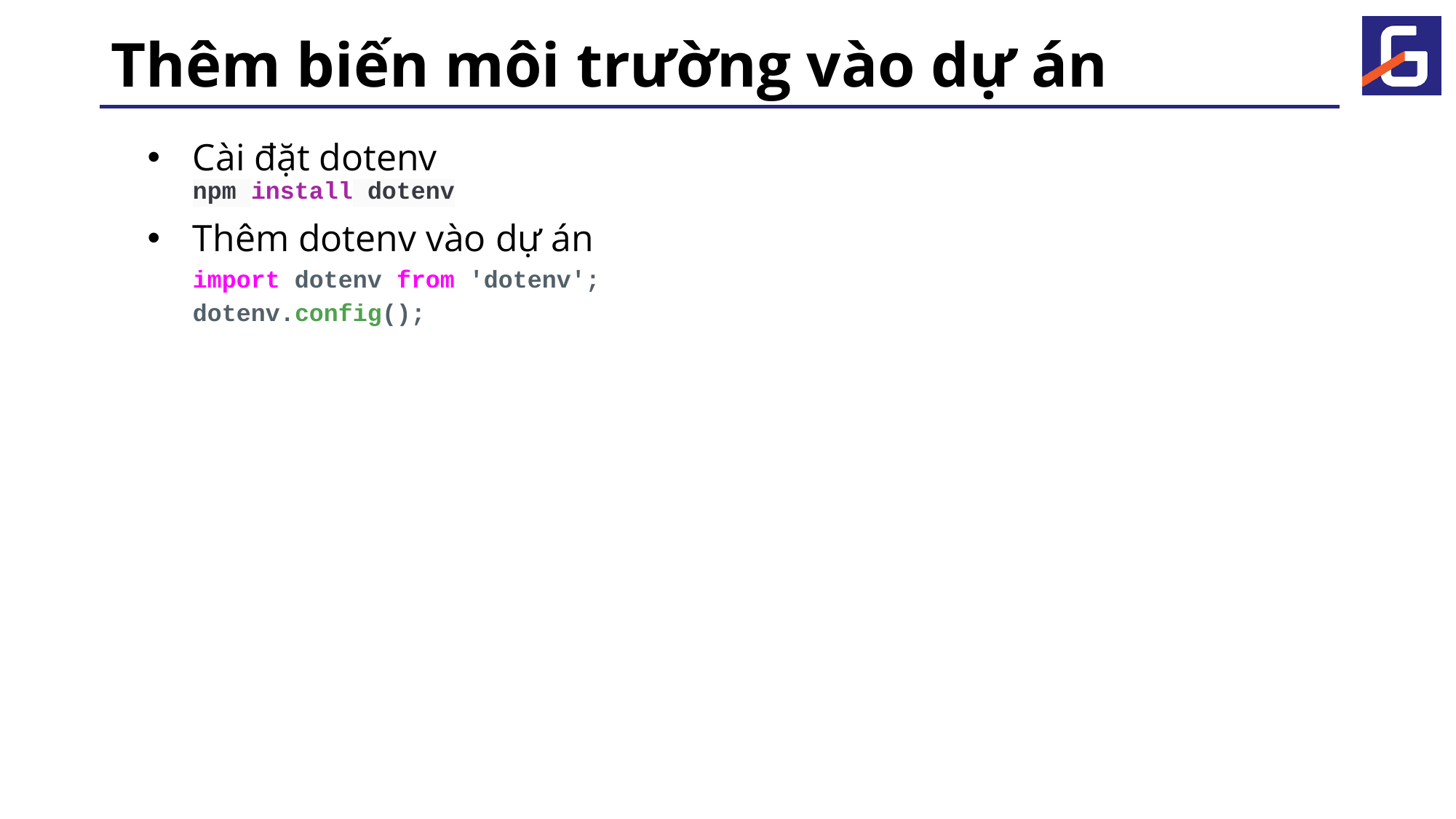

# Thêm biến môi trường vào dự án
Cài đặt dotenv
npm install dotenv

Thêm dotenv vào dự án
import dotenv from 'dotenv';
dotenv.config();